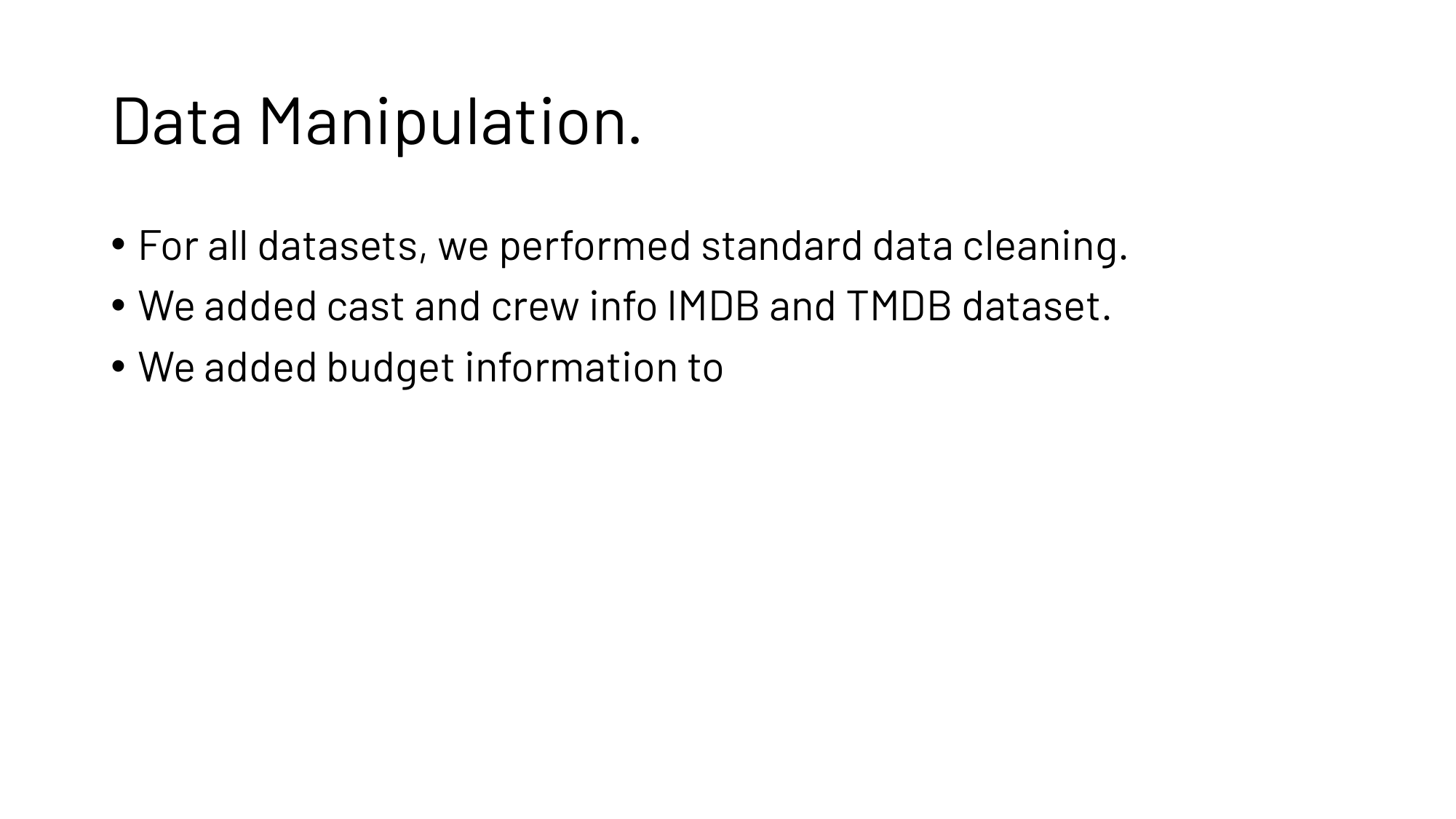

# Data Manipulation.
For all datasets, we performed standard data cleaning.
We added cast and crew info IMDB and TMDB dataset.
We added budget information to